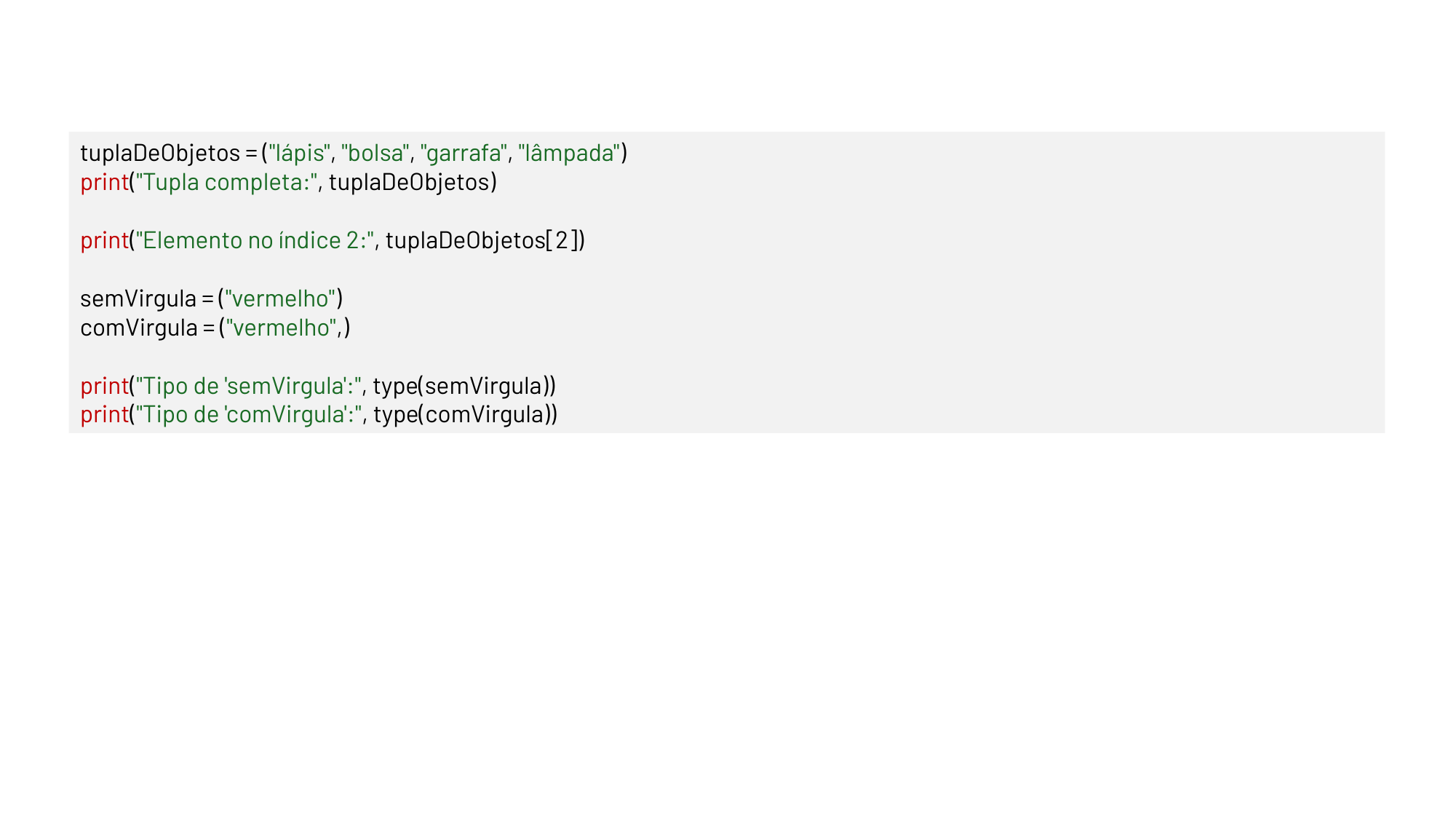

tuplaDeObjetos = ("lápis", "bolsa", "garrafa", "lâmpada")
print("Tupla completa:", tuplaDeObjetos)

print("Elemento no índice 2:", tuplaDeObjetos[2])

semVirgula = ("vermelho")
comVirgula = ("vermelho",)

print("Tipo de 'semVirgula':", type(semVirgula))
print("Tipo de 'comVirgula':", type(comVirgula))